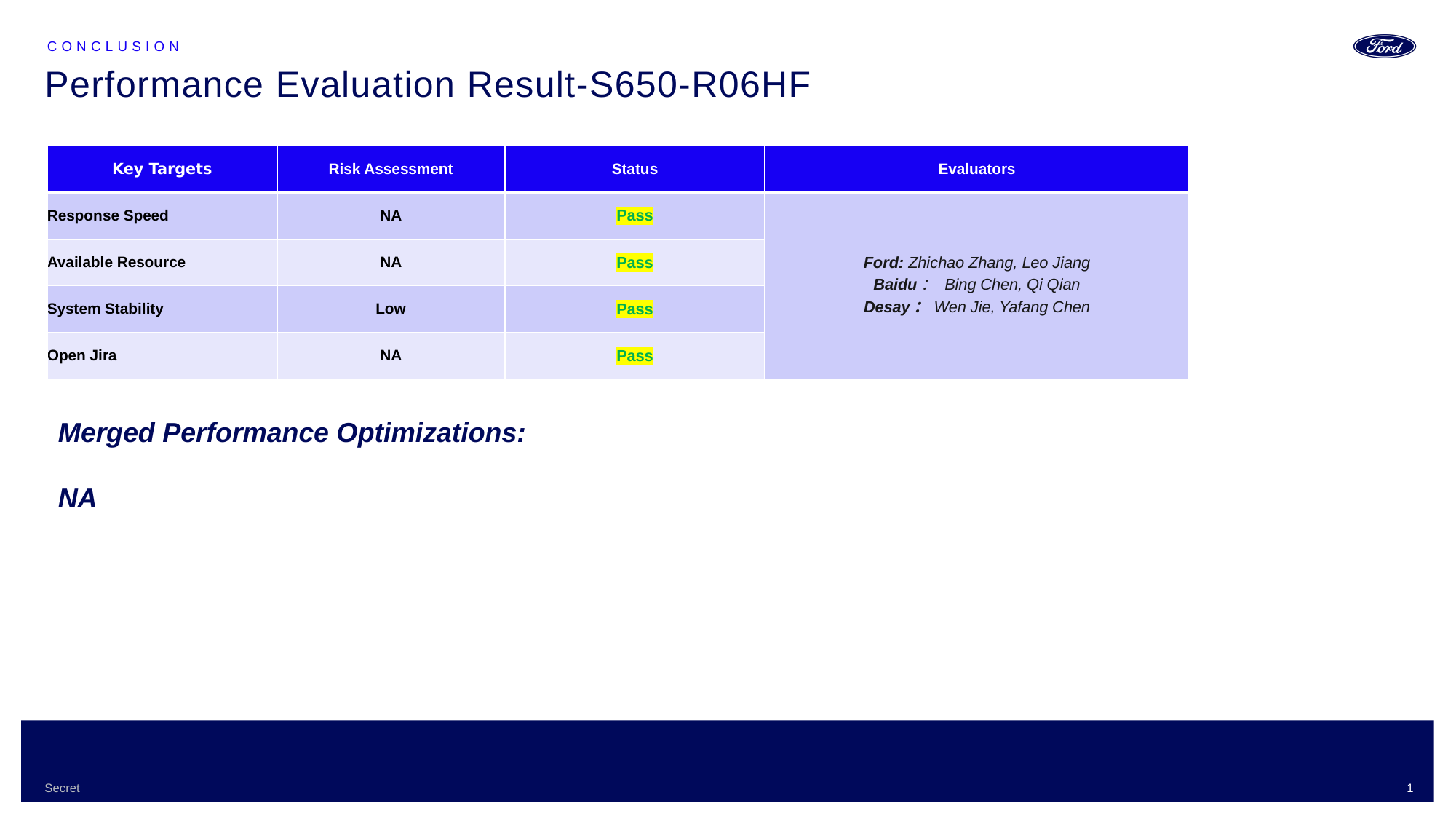

Conclusion
# Performance Evaluation Result-S650-R06HF
| Key Targets | Risk Assessment | Status | Evaluators |
| --- | --- | --- | --- |
| Response Speed | NA | Pass | Ford: Zhichao Zhang, Leo Jiang Baidu： Bing Chen, Qi Qian Desay：Wen Jie, Yafang Chen |
| Available Resource | NA | Pass |  |
| System Stability | Low | Pass |  |
| Open Jira | NA | Pass |  |
Merged Performance Optimizations:

NA
1